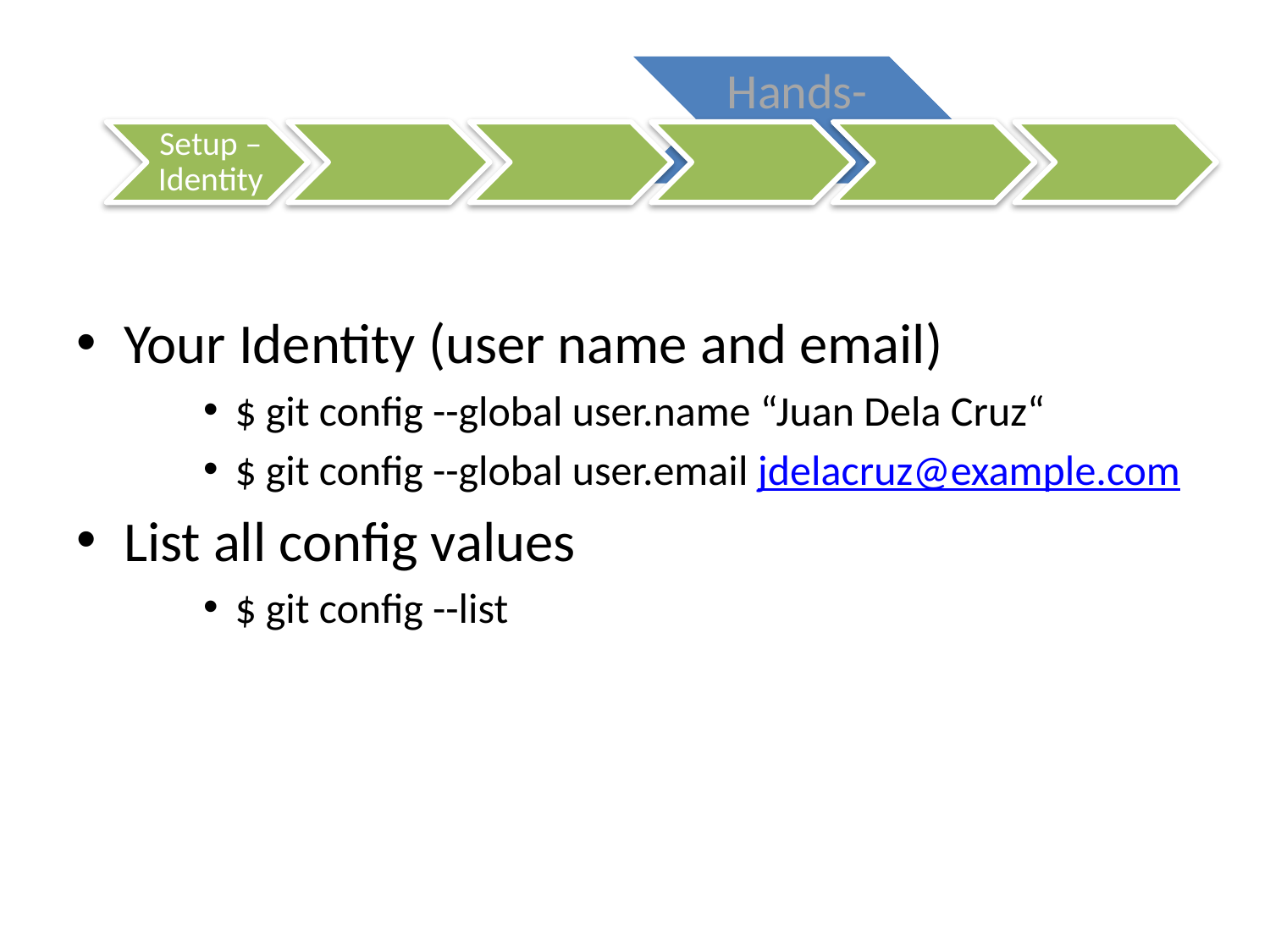

Hands-on

Setup – Identity

#

Your Identity (user name and email)
$ git config --global user.name “Juan Dela Cruz“
$ git config --global user.email jdelacruz@example.com
List all config values
$ git config --list